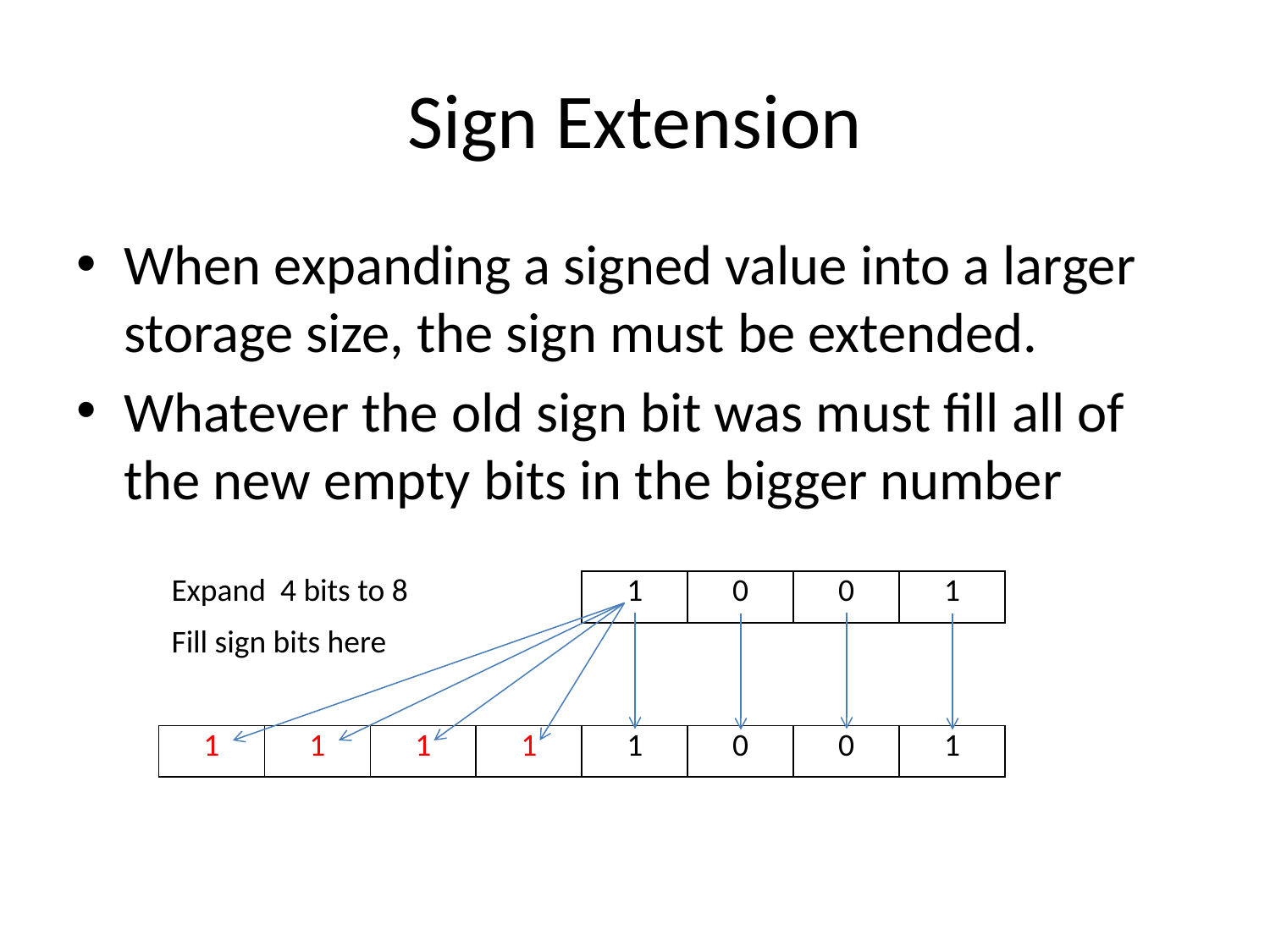

# Sign Extension
When expanding a signed value into a larger storage size, the sign must be extended.
Whatever the old sign bit was must fill all of the new empty bits in the bigger number

| Expand 4 bits to 8 |  |  |  | 1 | 0 | 0 | 1 |
| --- | --- | --- | --- | --- | --- | --- | --- |
| Fill sign bits here |  |  |  |  |  |  |  |
|  |  |  |  |  |  |  |  |
| 1 | 1 | 1 | 1 | 1 | 0 | 0 | 1 |